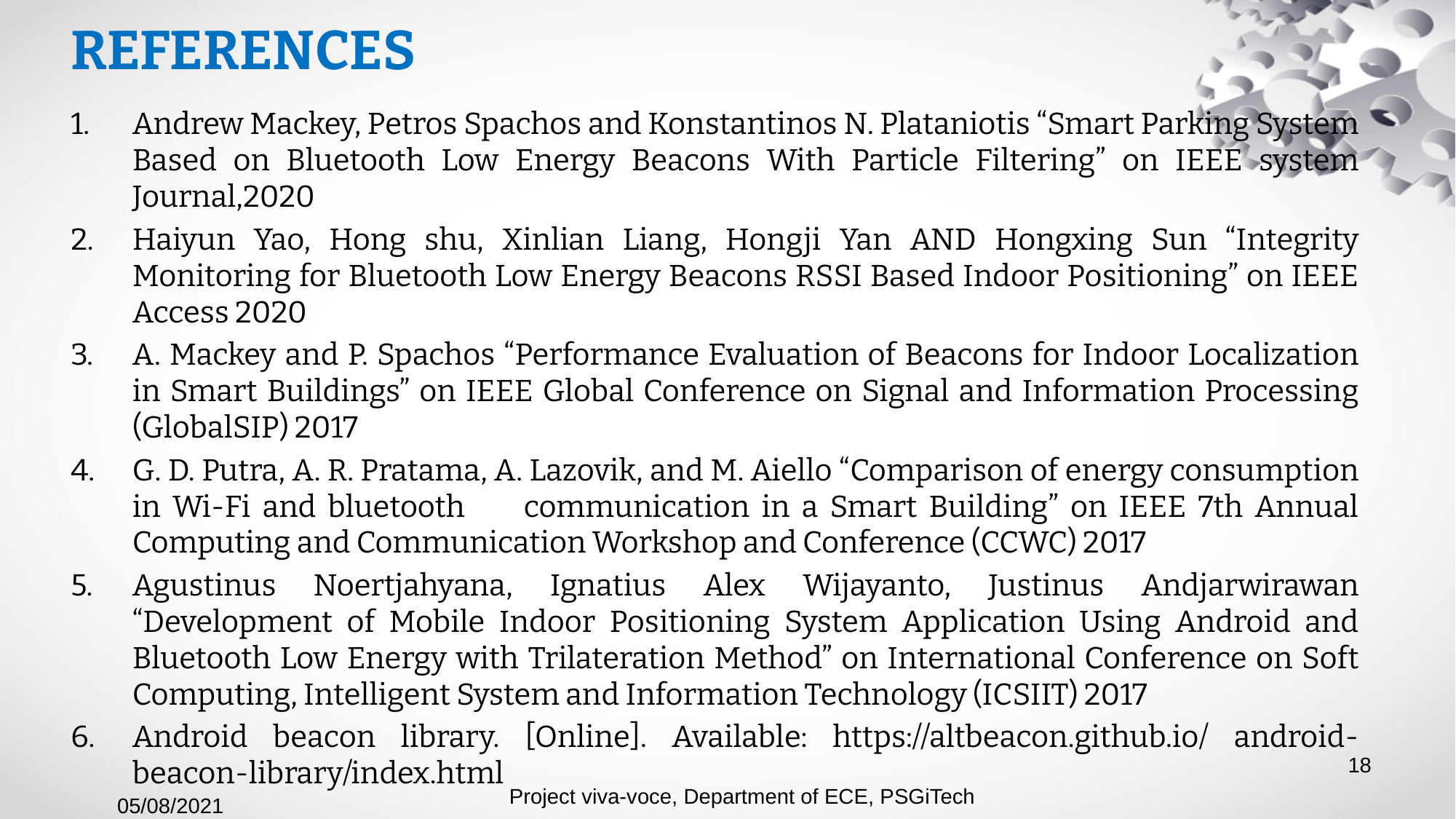

# REFERENCES
Andrew Mackey, Petros Spachos and Konstantinos N. Plataniotis “Smart Parking System Based on Bluetooth Low Energy Beacons With Particle Filtering” on IEEE system Journal,2020
Haiyun Yao, Hong shu, Xinlian Liang, Hongji Yan AND Hongxing Sun “Integrity Monitoring for Bluetooth Low Energy Beacons RSSI Based Indoor Positioning” on IEEE Access 2020
A. Mackey and P. Spachos “Performance Evaluation of Beacons for Indoor Localization in Smart Buildings” on IEEE Global Conference on Signal and Information Processing (GlobalSIP) 2017
G. D. Putra, A. R. Pratama, A. Lazovik, and M. Aiello “Comparison of energy consumption in Wi-Fi and bluetooth     communication in a Smart Building” on IEEE 7th Annual Computing and Communication Workshop and Conference (CCWC) 2017
Agustinus Noertjahyana, Ignatius Alex Wijayanto, Justinus Andjarwirawan “Development of Mobile Indoor Positioning System Application Using Android and Bluetooth Low Energy with Trilateration Method” on International Conference on Soft Computing, Intelligent System and Information Technology (ICSIIT) 2017
Android beacon library. [Online]. Available: https://altbeacon.github.io/ android-beacon-library/index.html

18
Project viva-voce, Department of ECE, PSGiTech
05/08/2021